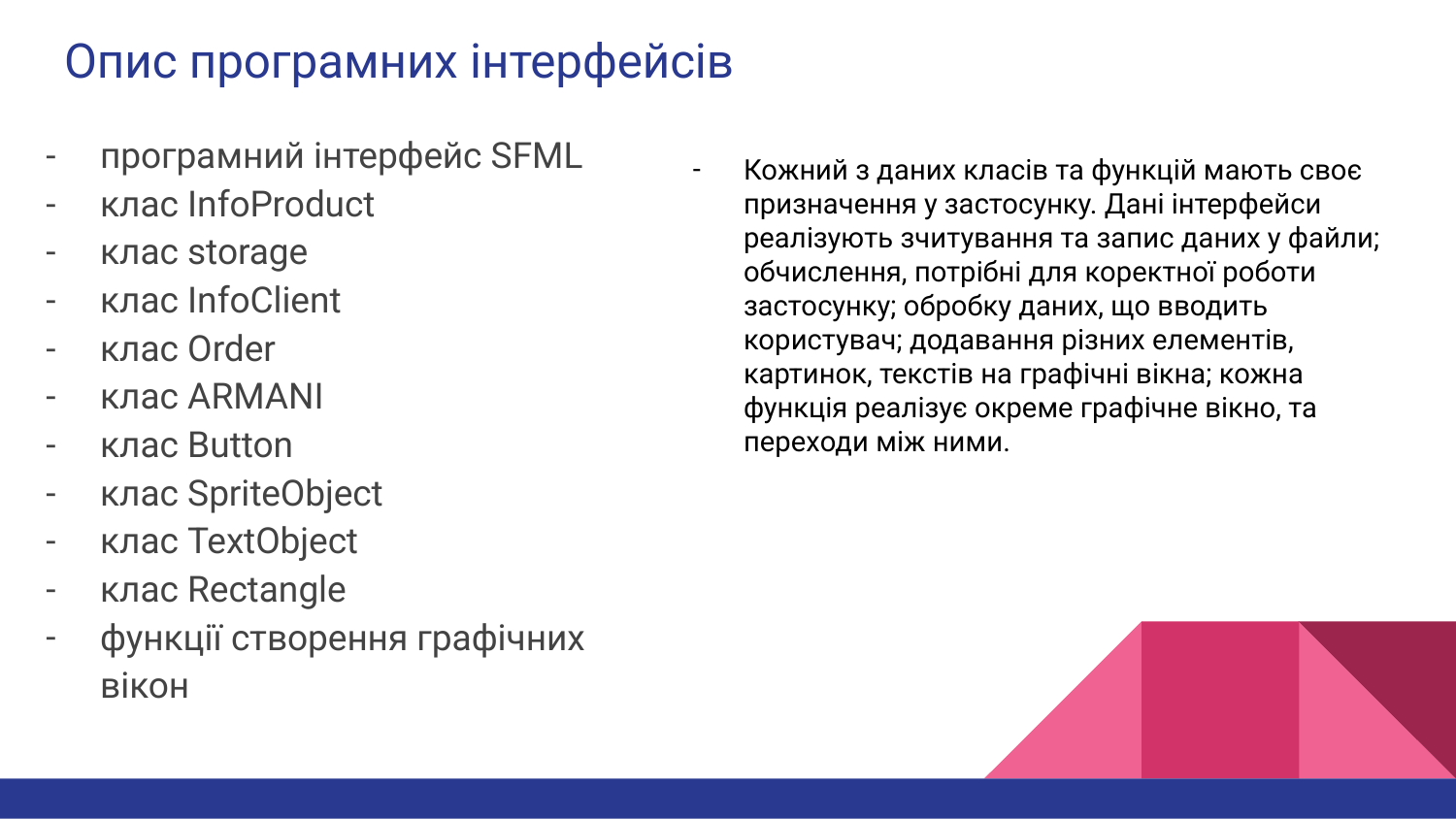

# Опис програмних інтерфейсів
програмний інтерфейс SFML
клас InfoProduct
клас storage
клас InfoClient
клас Order
клас ARMANI
клас Button
клас SpriteObject
клас TextObject
клас Rectangle
функції створення графічних вікон
Кожний з даних класів та функцій мають своє призначення у застосунку. Дані інтерфейси реалізують зчитування та запис даних у файли; обчислення, потрібні для коректної роботи застосунку; обробку даних, що вводить користувач; додавання різних елементів, картинок, текстів на графічні вікна; кожна функція реалізує окреме графічне вікно, та переходи між ними.